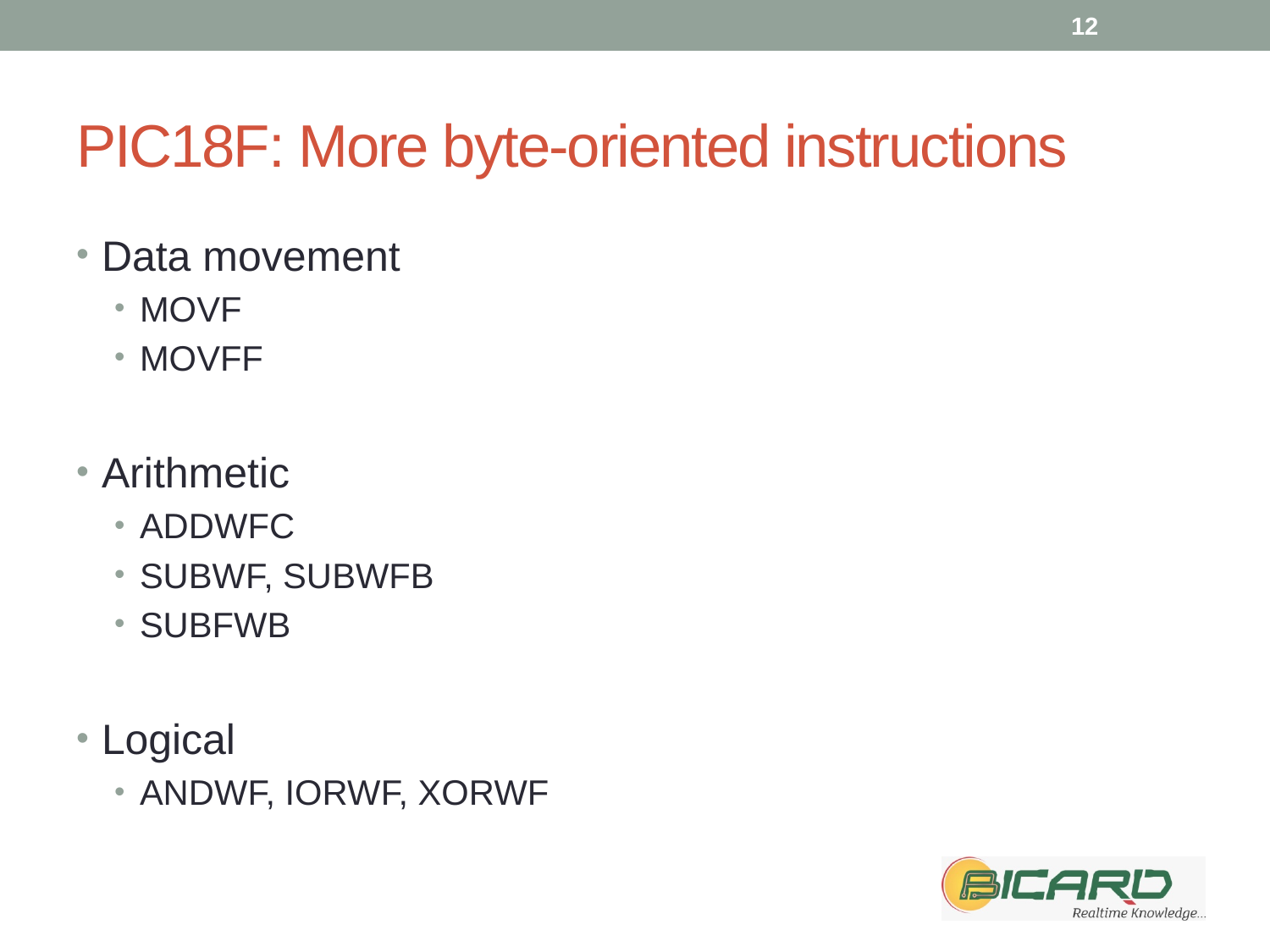

12
# PIC18F: More byte-oriented instructions
Data movement
MOVF
MOVFF

Arithmetic
ADDWFC
SUBWF, SUBWFB
SUBFWB

Logical
ANDWF, IORWF, XORWF